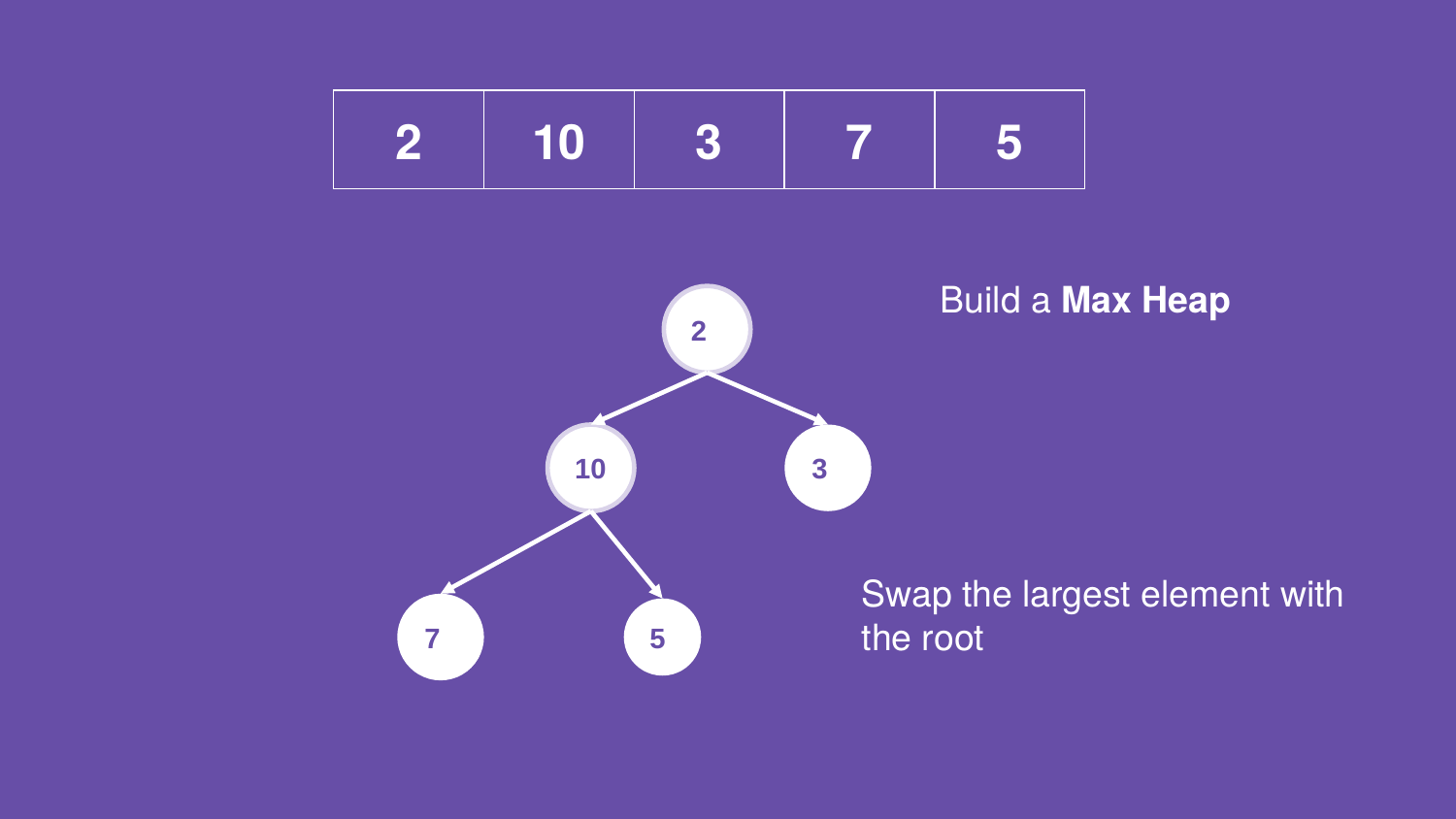

| 2 | 10 | 3 | 7 | 5 |
| --- | --- | --- | --- | --- |
Build a Max Heap
2
10
3
Swap the largest element with the root
7
5